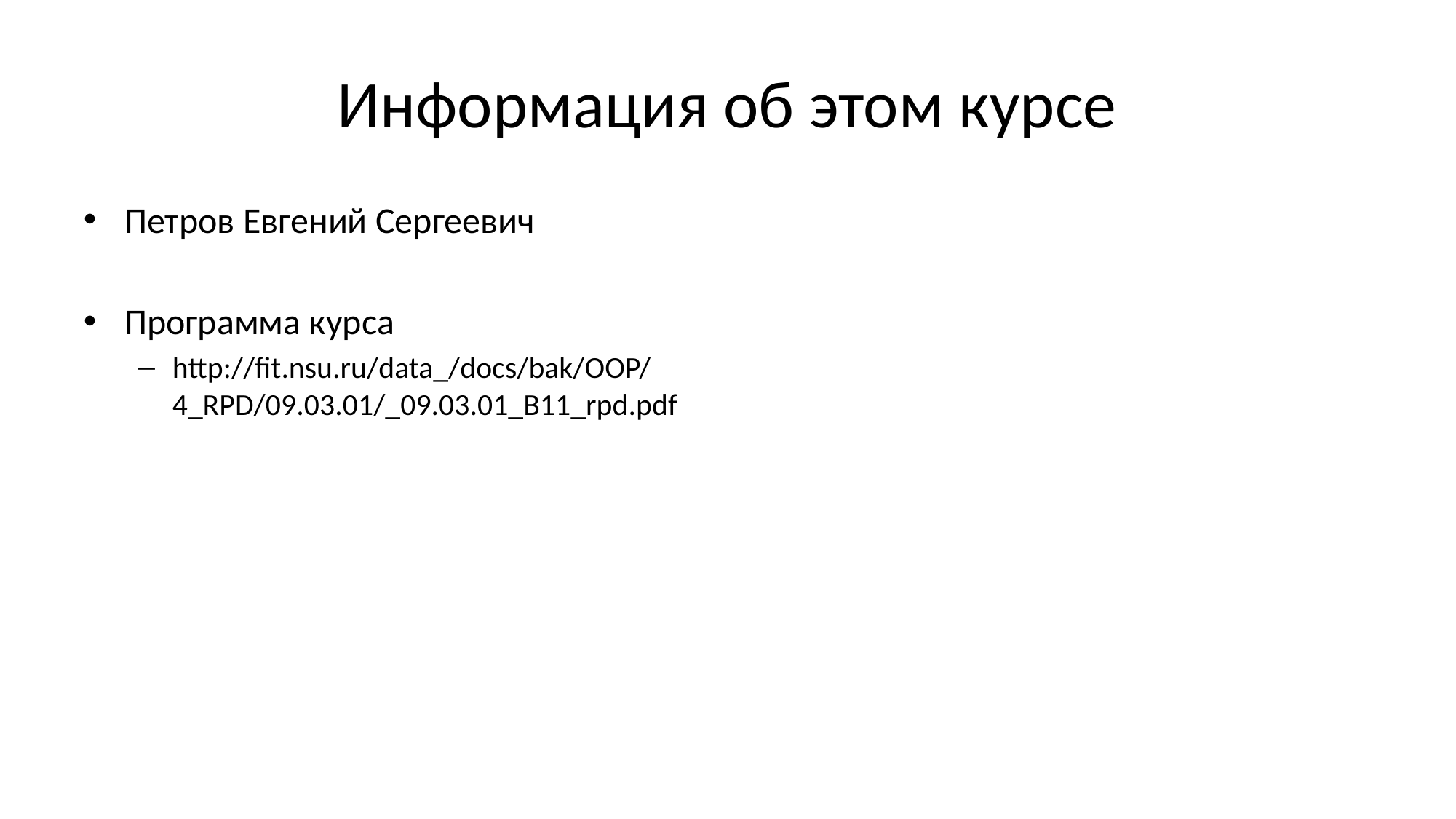

# Информация об этом курсе
Петров Евгений Сергеевич

Программа курса
http://fit.nsu.ru/data_/docs/bak/OOP/4_RPD/09.03.01/_09.03.01_B11_rpd.pdf